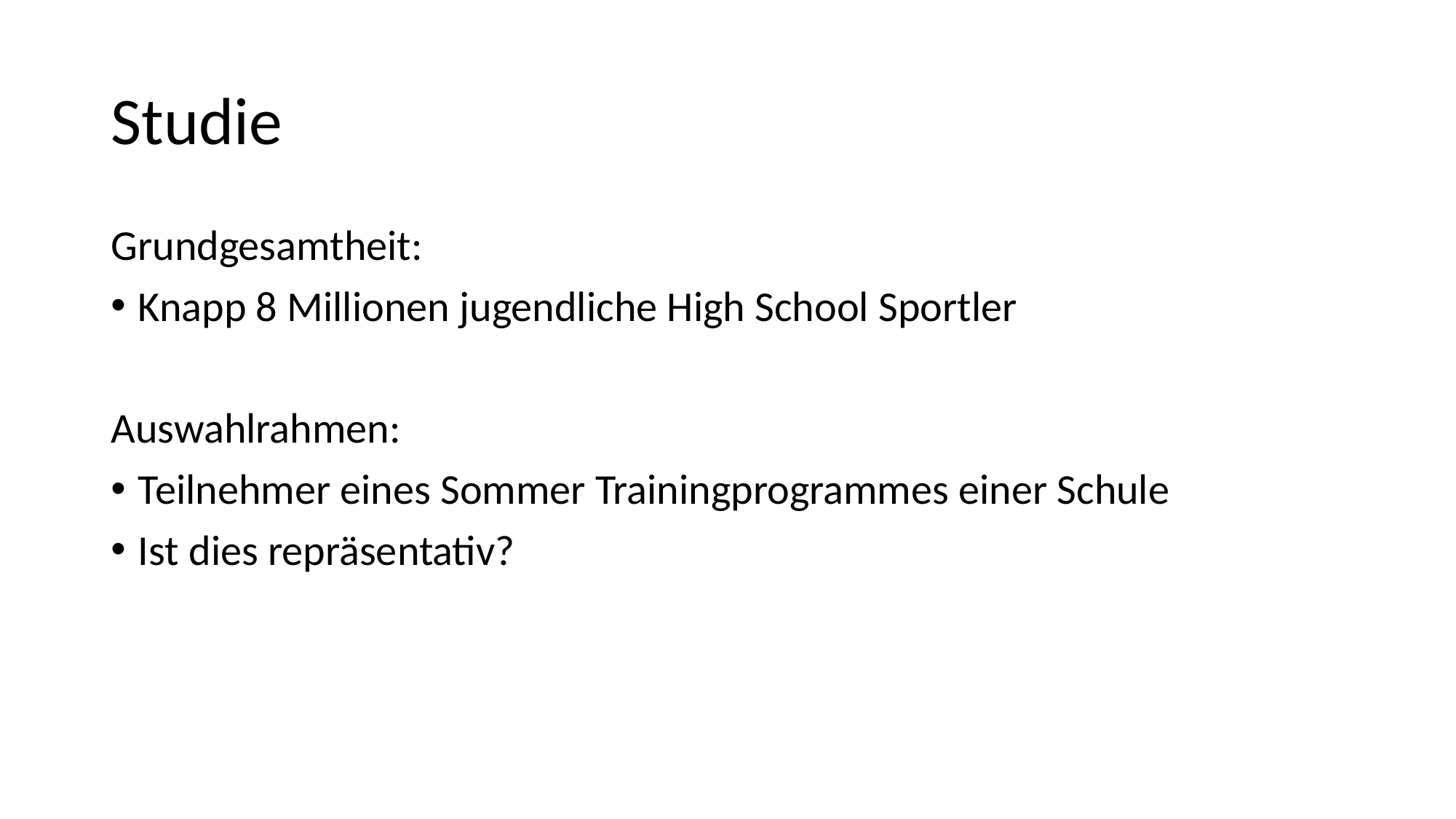

# Studie
Grundgesamtheit:
Knapp 8 Millionen jugendliche High School Sportler

Auswahlrahmen:
Teilnehmer eines Sommer Trainingprogrammes einer Schule
Ist dies repräsentativ?